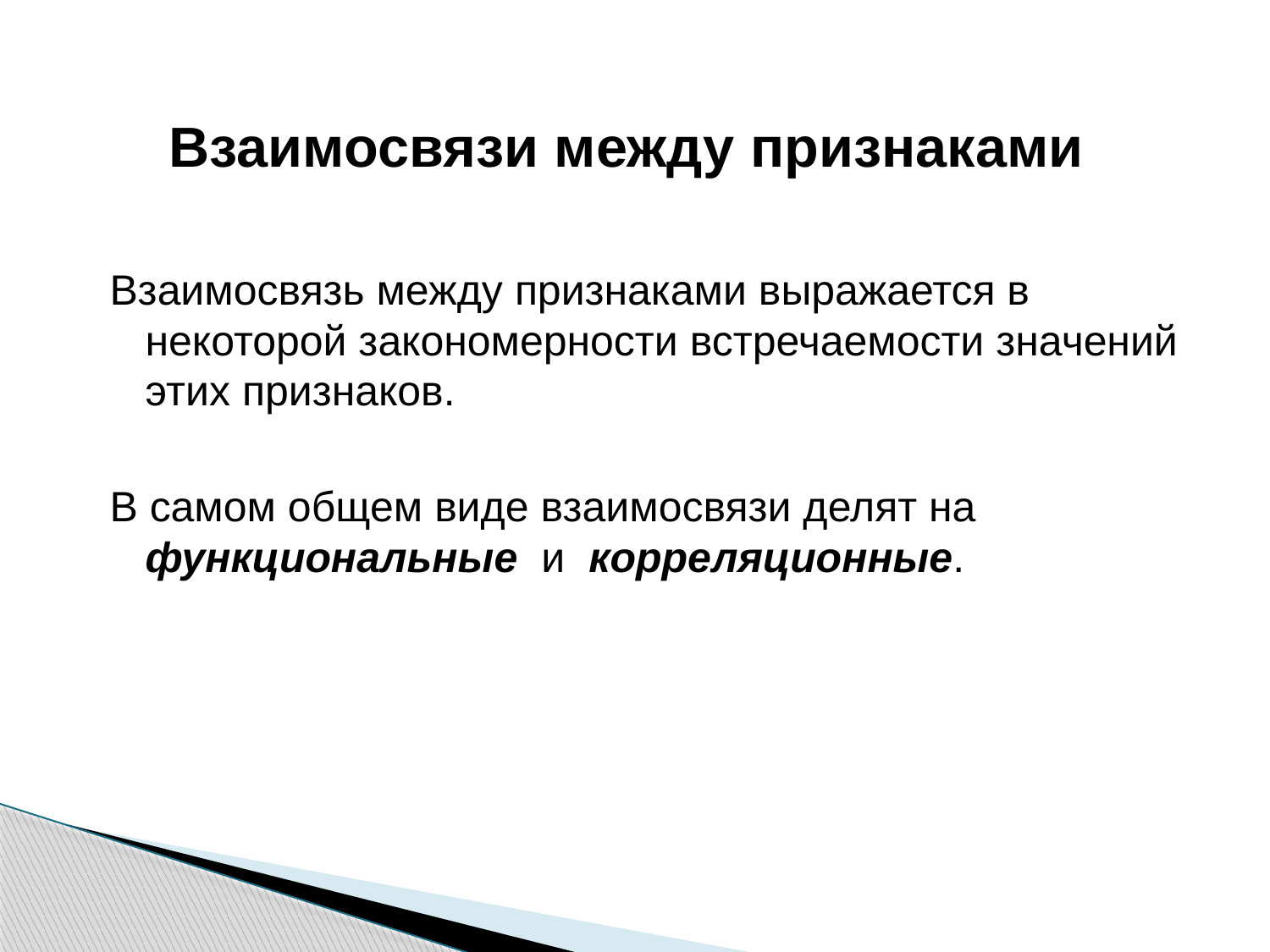

# Взаимосвязи между признаками
Взаимосвязь между признаками выражается в некоторой закономерности встречаемости значений этих признаков.

В самом общем виде взаимосвязи делят на функциональные  и  корреляционные.